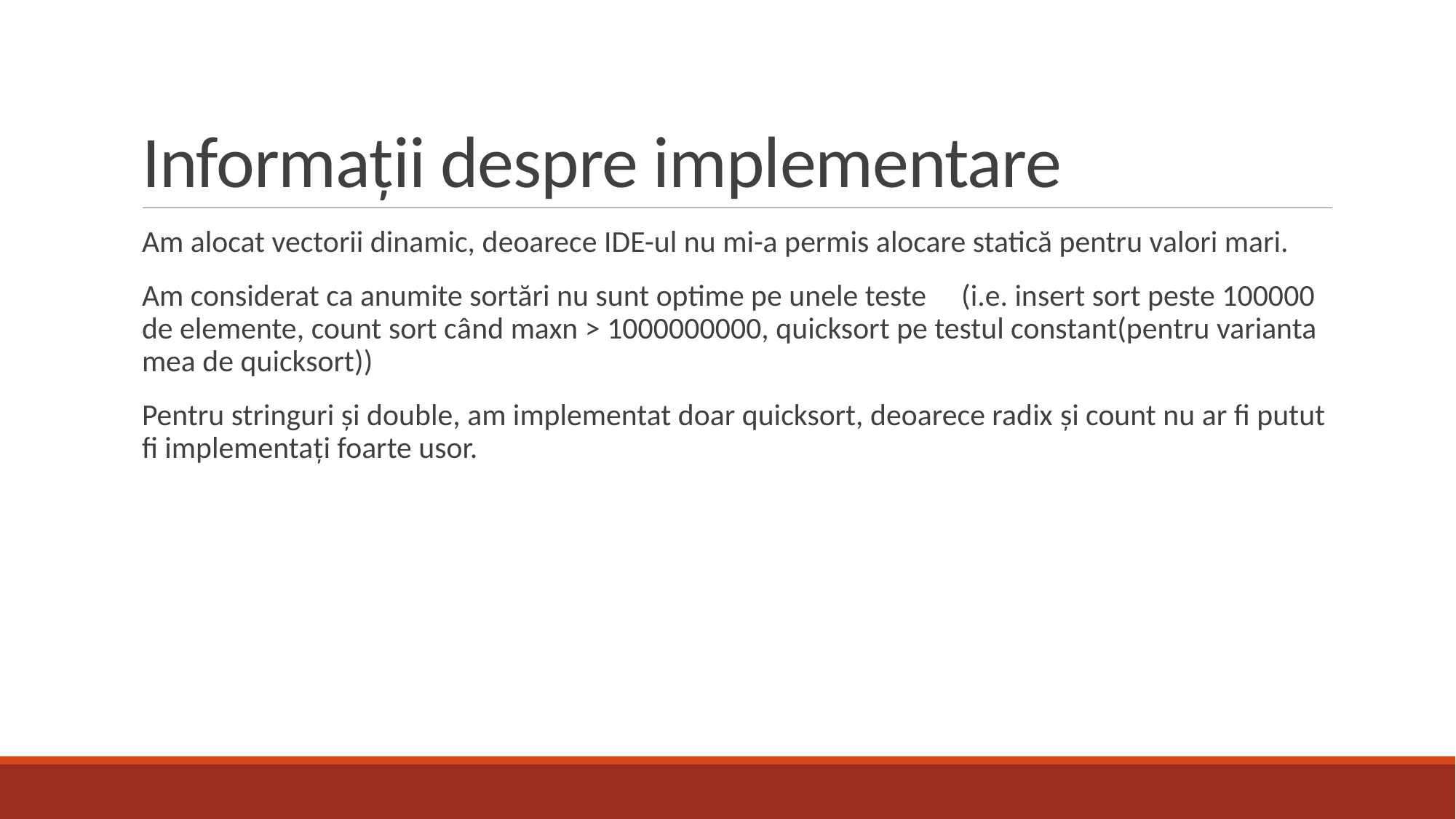

# Informații despre implementare
Am alocat vectorii dinamic, deoarece IDE-ul nu mi-a permis alocare statică pentru valori mari.
Am considerat ca anumite sortări nu sunt optime pe unele teste     (i.e. insert sort peste 100000 de elemente, count sort când maxn > 1000000000, quicksort pe testul constant(pentru varianta mea de quicksort))
Pentru stringuri și double, am implementat doar quicksort, deoarece radix și count nu ar fi putut fi implementați foarte usor.